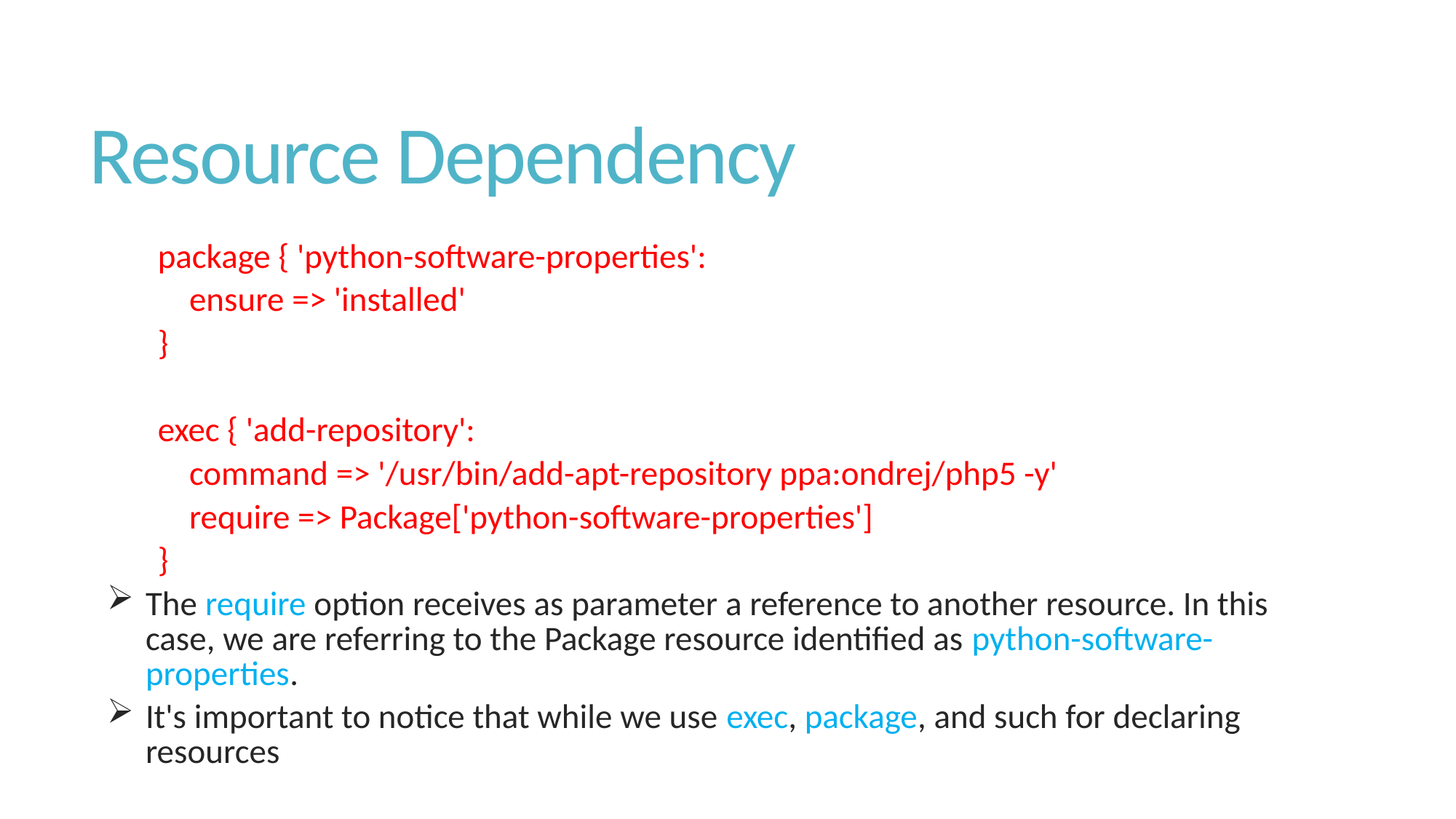

# Resource Dependency
package { 'python-software-properties':
    ensure => 'installed'
}

exec { 'add-repository':
    command => '/usr/bin/add-apt-repository ppa:ondrej/php5 -y'
    require => Package['python-software-properties']
}
The require option receives as parameter a reference to another resource. In this case, we are referring to the Package resource identified as python-software-properties.
It's important to notice that while we use exec, package, and such for declaring resources